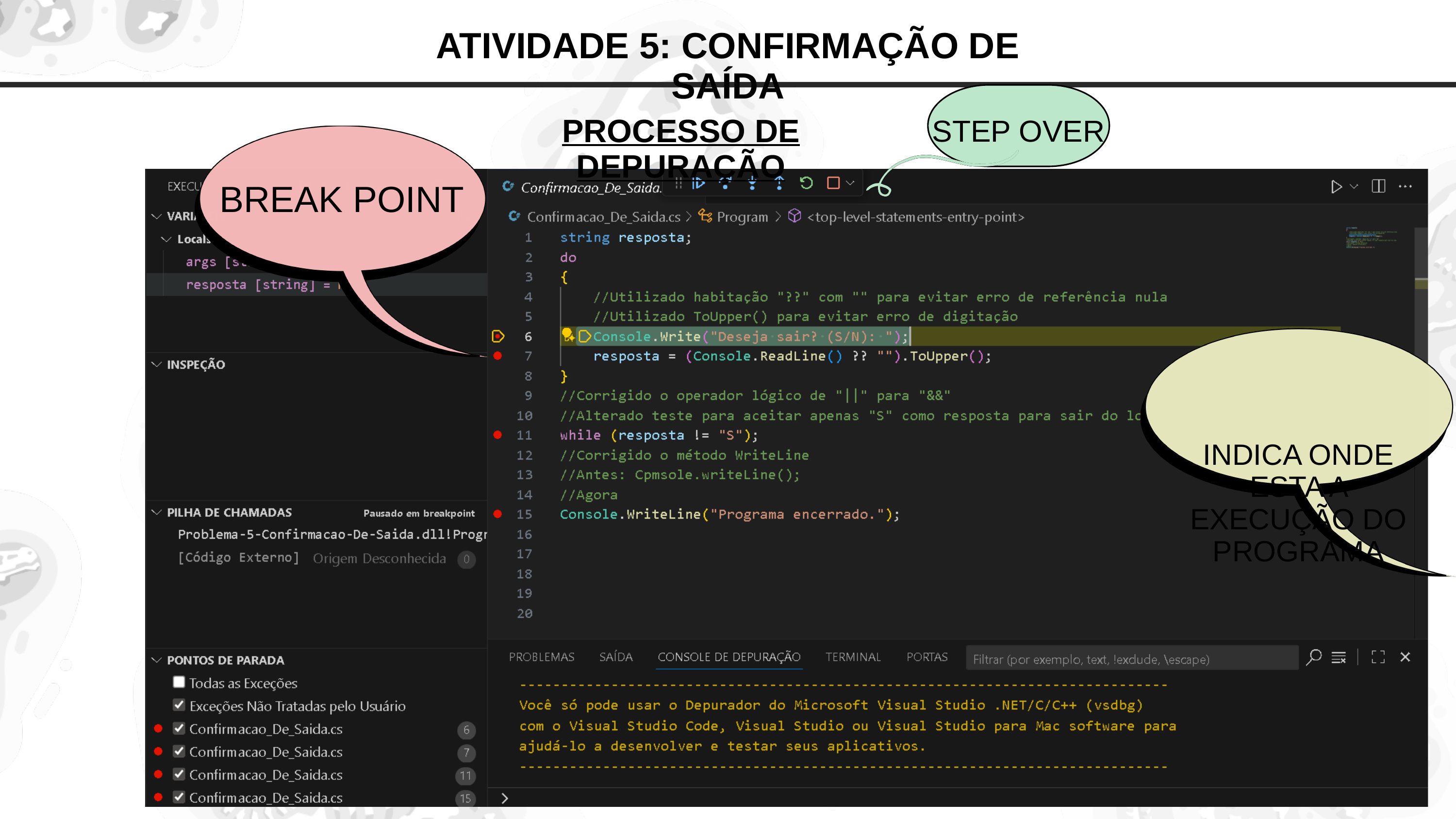

ATIVIDADE 5: CONFIRMAÇÃO DE SAÍDA

STEP OVER
PROCESSO DE DEPURAÇÃO

BREAK POINT

INDICA ONDE ESTA A EXECUÇÃO DO PROGRAMA